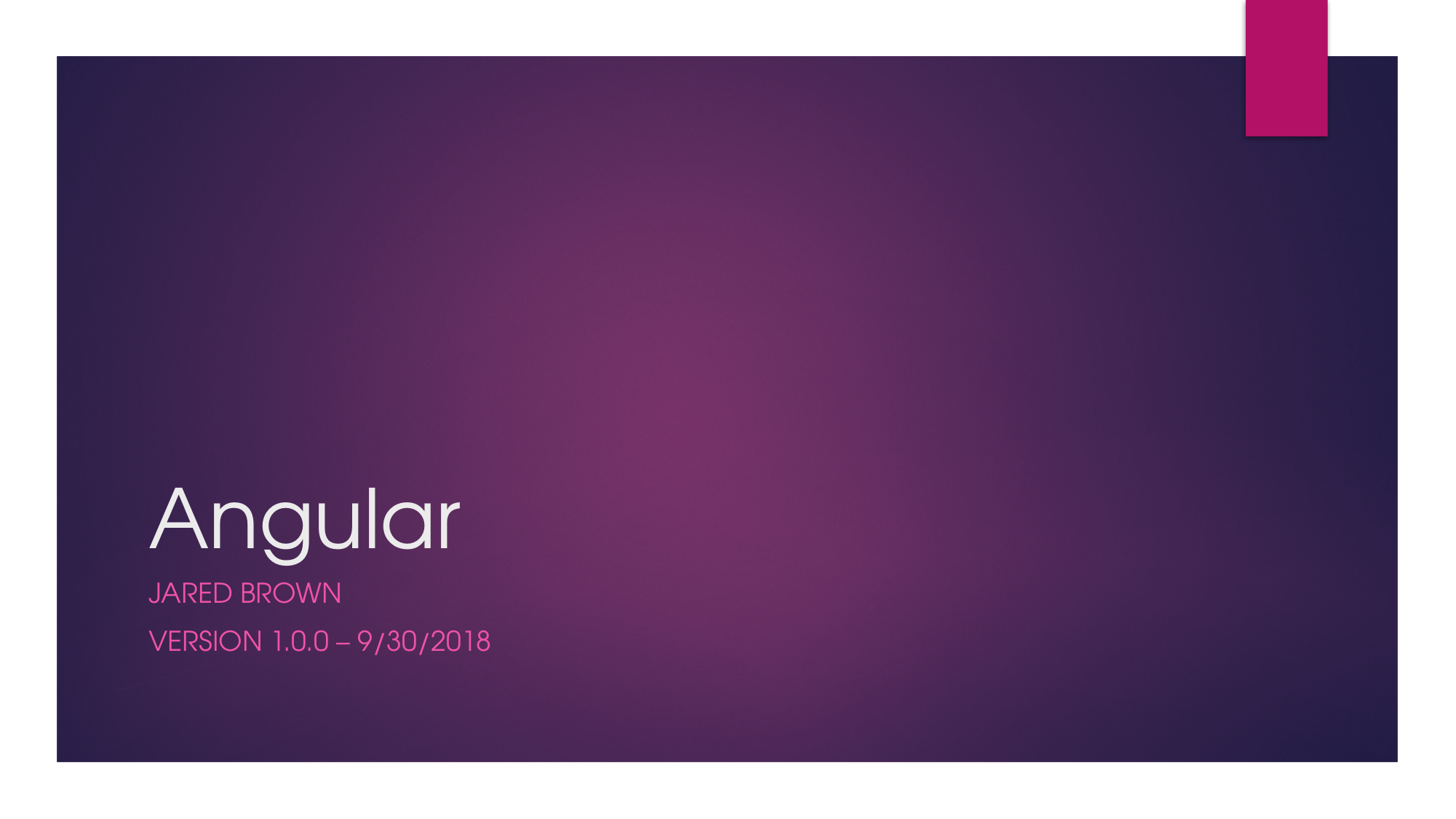

# Angular
Jared Brown
Version 1.0.0 – 9/30/2018